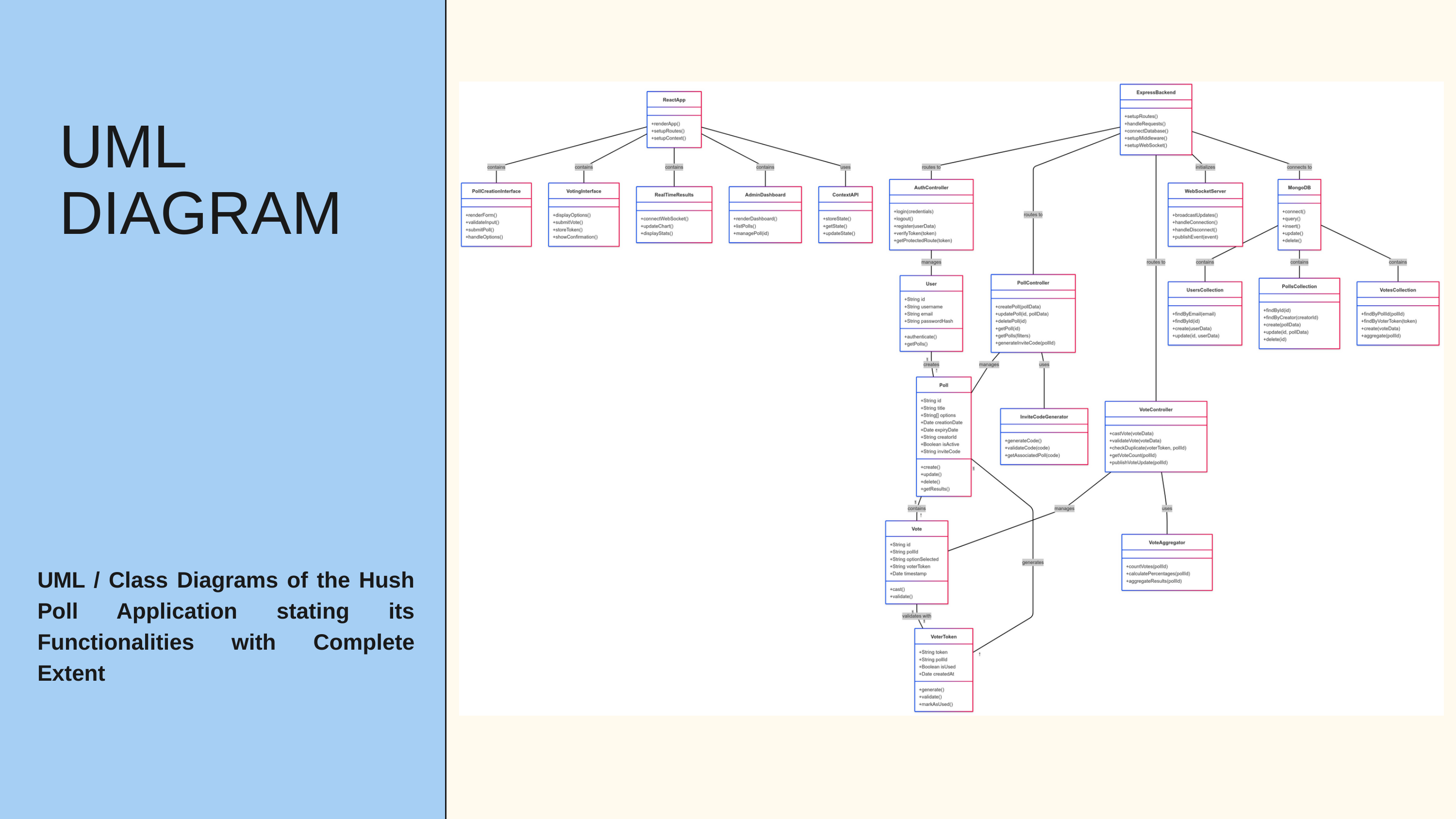

UML DIAGRAM
UML / Class Diagrams of the Hush Poll Application stating its Functionalities with Complete Extent